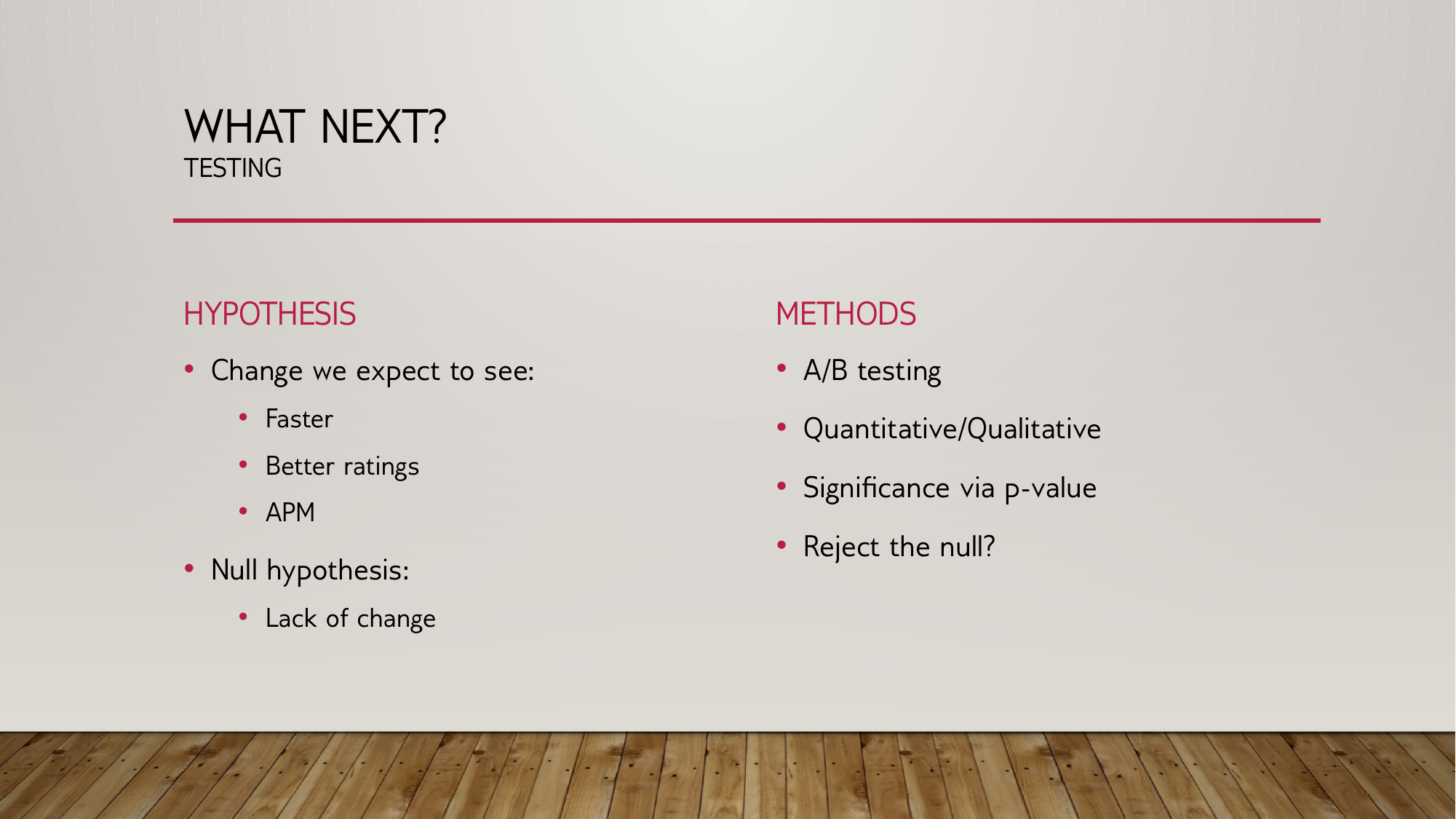

# What next? Testing
Hypothesis
Methods
A/B testing
Quantitative/Qualitative
Significance via p-value
Reject the null?
Change we expect to see:
Faster
Better ratings
APM
Null hypothesis:
Lack of change